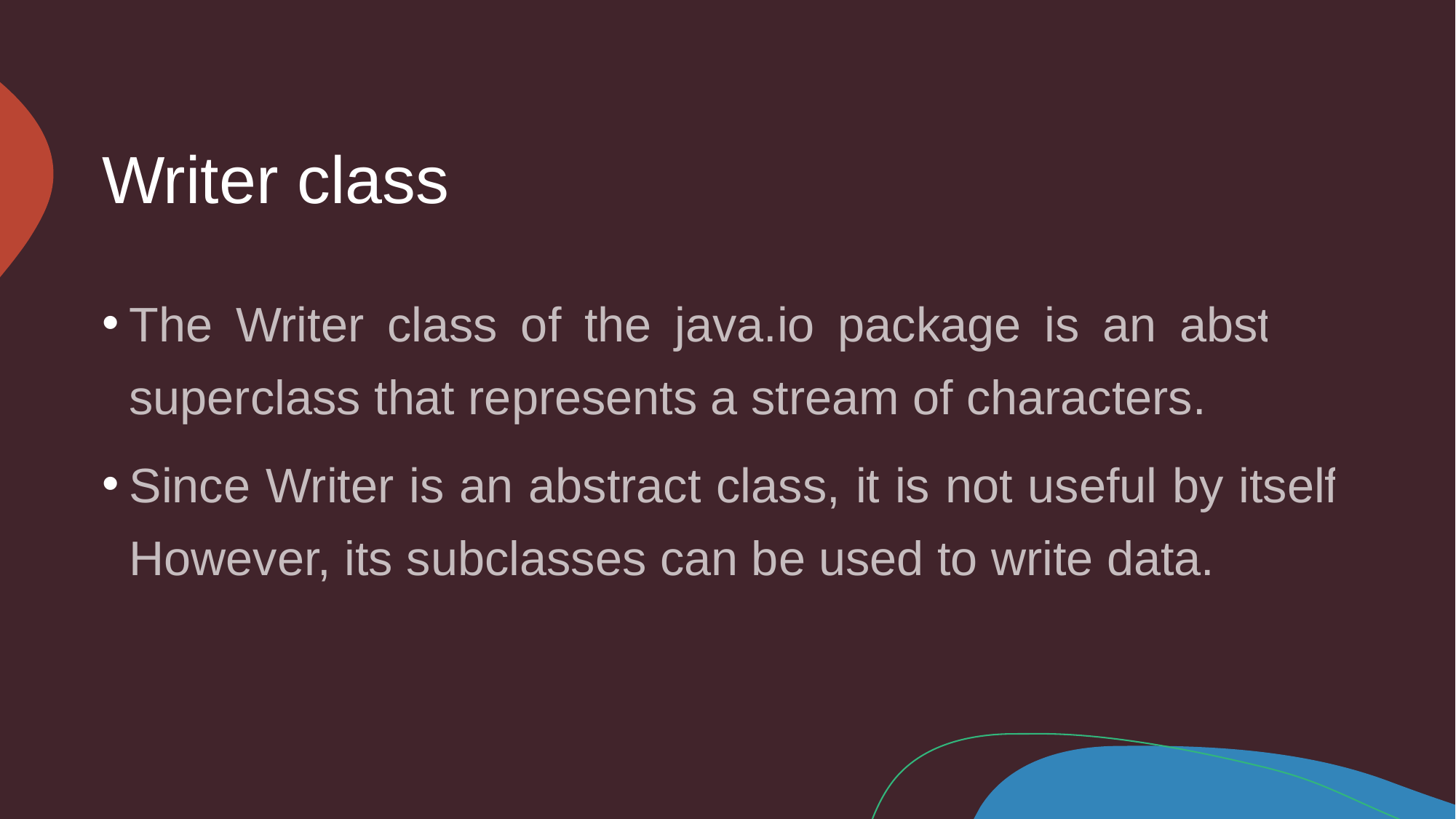

# Writer class
The Writer class of the java.io package is an abstract superclass that represents a stream of characters.
Since Writer is an abstract class, it is not useful by itself. However, its subclasses can be used to write data.